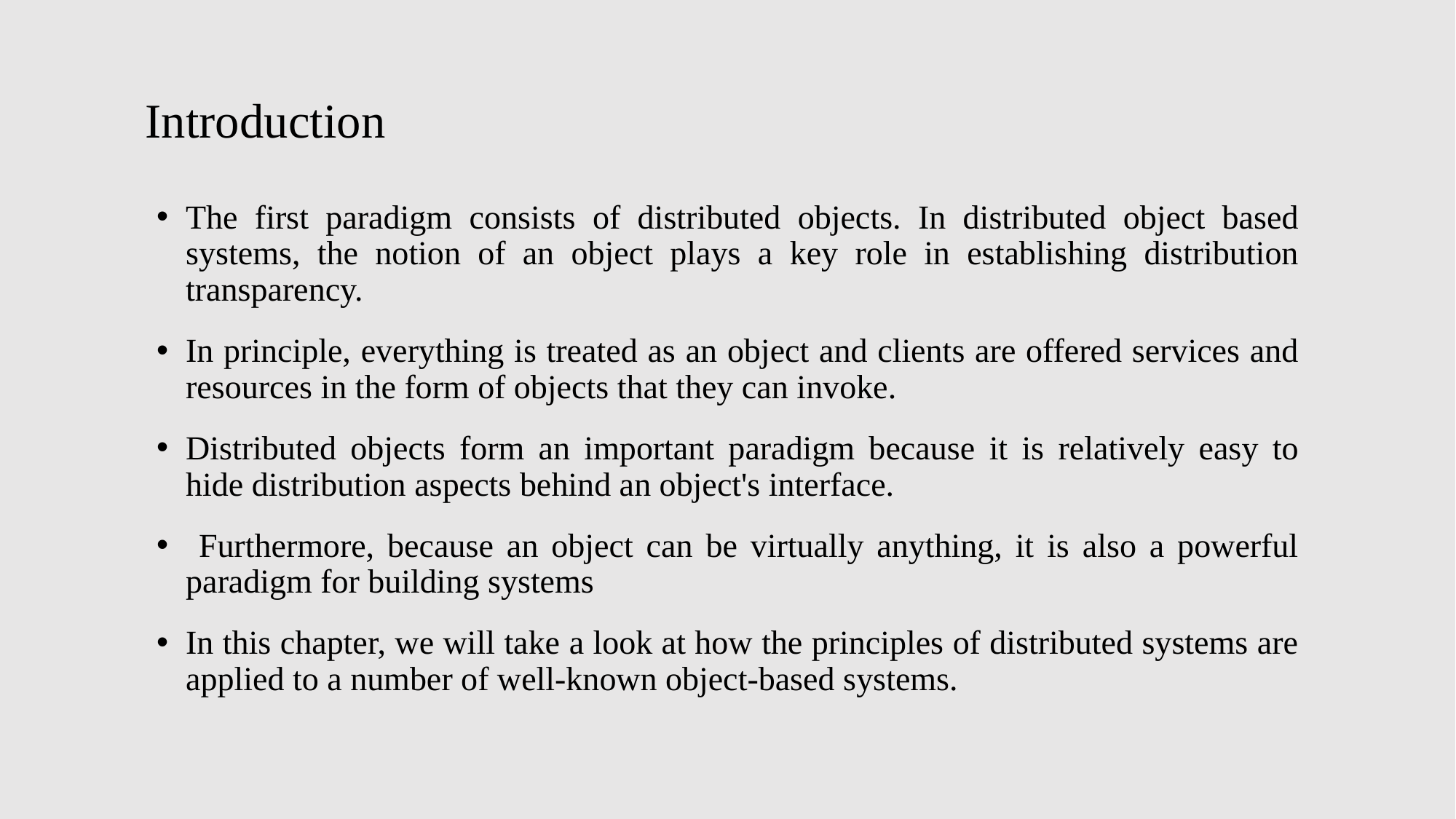

# Introduction
The first paradigm consists of distributed objects. In distributed object based systems, the notion of an object plays a key role in establishing distribution transparency.
In principle, everything is treated as an object and clients are offered services and resources in the form of objects that they can invoke.
Distributed objects form an important paradigm because it is relatively easy to hide distribution aspects behind an object's interface.
 Furthermore, because an object can be virtually anything, it is also a powerful paradigm for building systems
In this chapter, we will take a look at how the principles of distributed systems are applied to a number of well-known object-based systems.